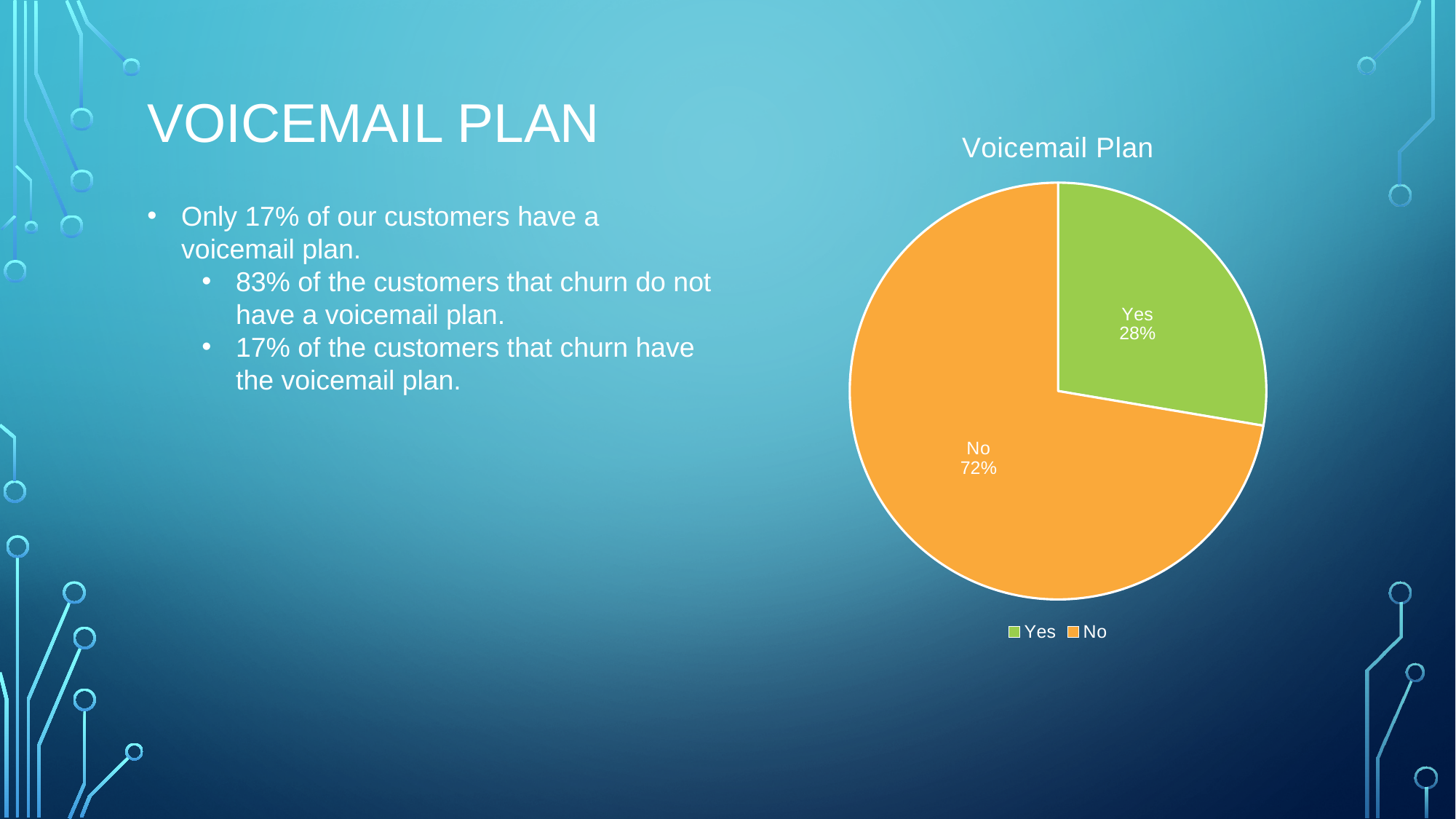

# Voicemail plan

### Chart:

| Category | Voicemail Plan |
|---|---|
| Yes | 922.0 |
| No | 2411.0 |
Only 17% of our customers have a voicemail plan.
83% of the customers that churn do not have a voicemail plan.
17% of the customers that churn have the voicemail plan.